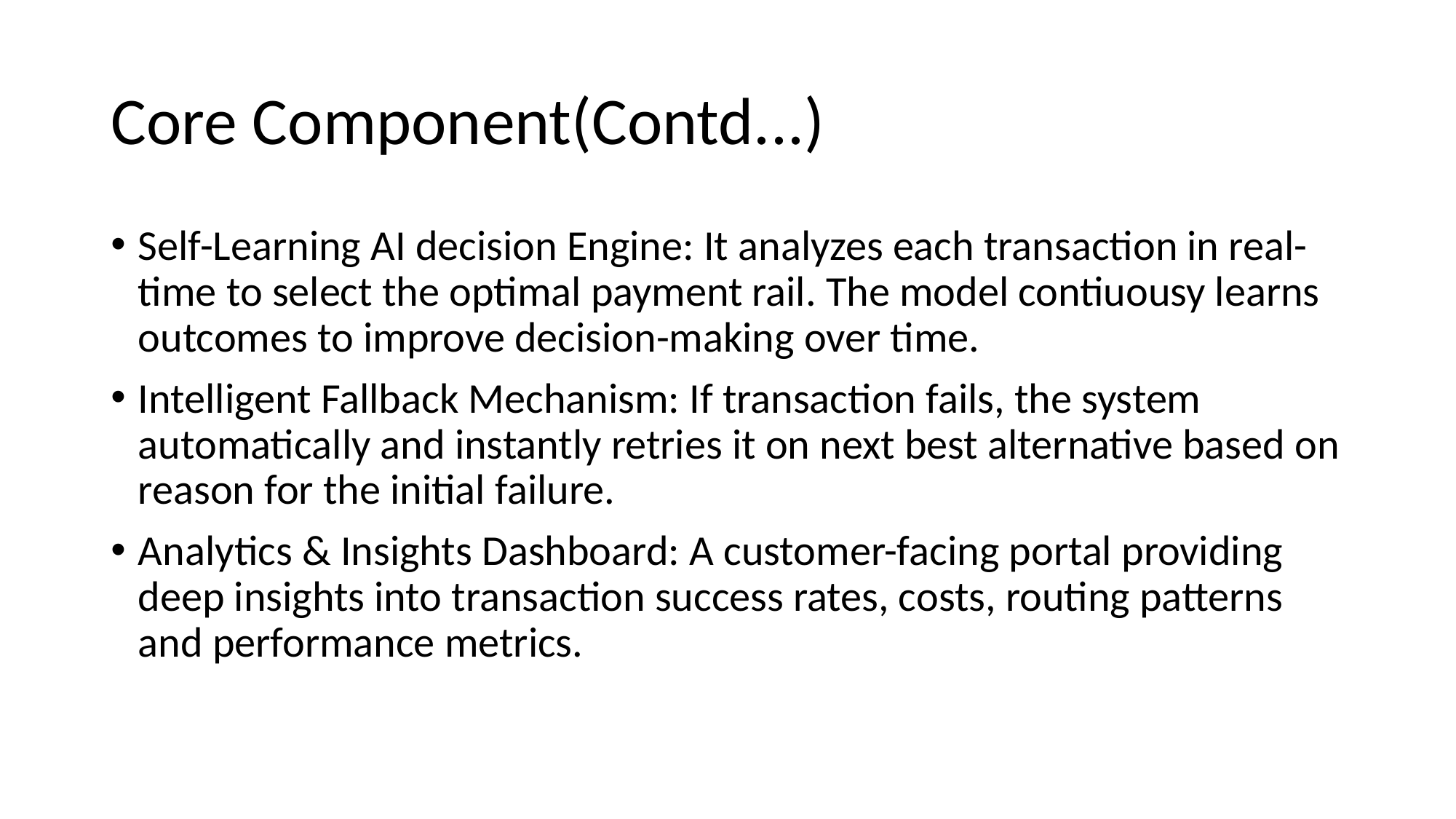

# Core Component(Contd...)
Self-Learning AI decision Engine: It analyzes each transaction in real-time to select the optimal payment rail. The model contiuousy learns outcomes to improve decision-making over time.
Intelligent Fallback Mechanism: If transaction fails, the system automatically and instantly retries it on next best alternative based on reason for the initial failure.
Analytics & Insights Dashboard: A customer-facing portal providing deep insights into transaction success rates, costs, routing patterns and performance metrics.